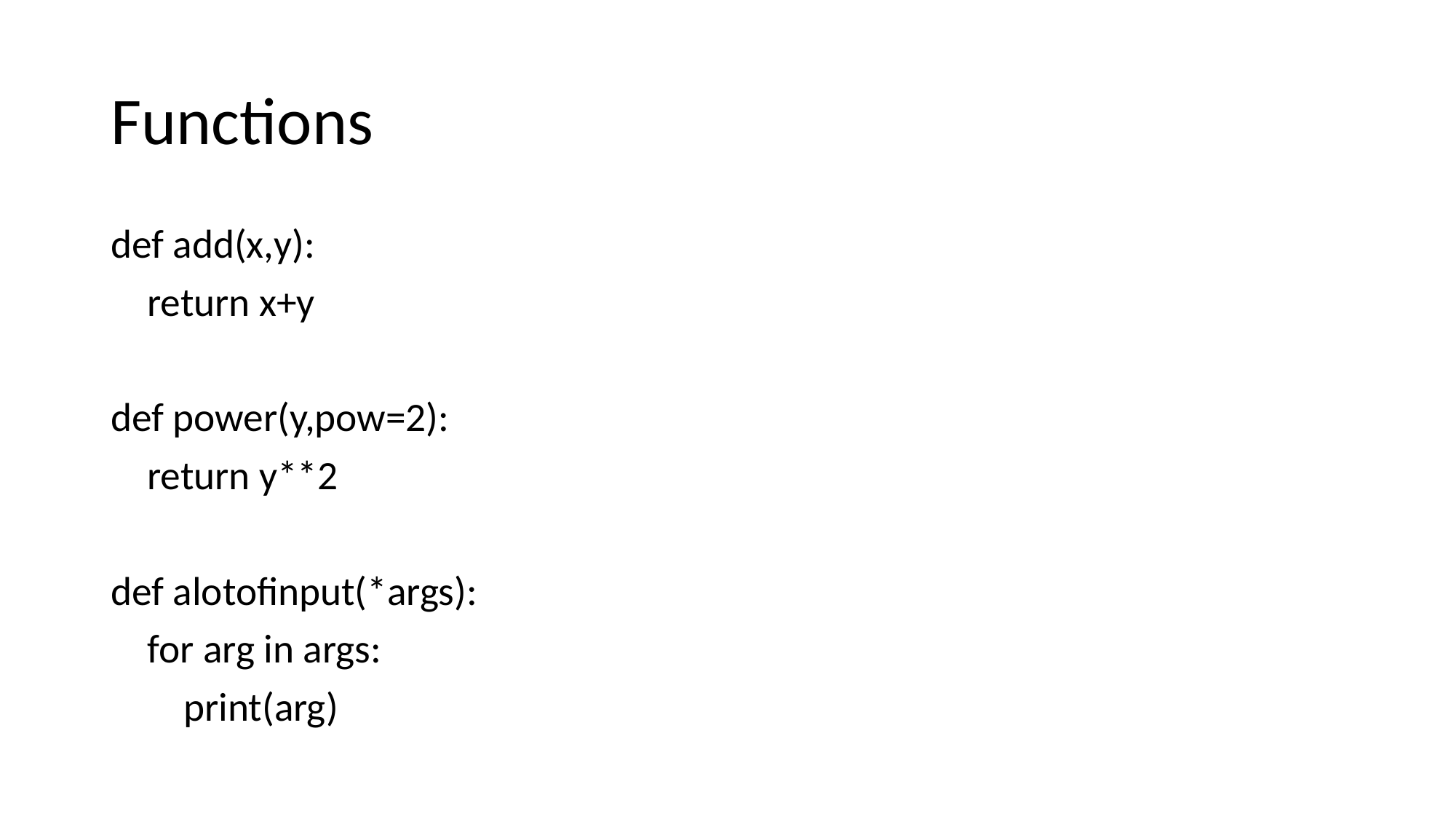

# Functions
def add(x,y):
    return x+y

def power(y,pow=2):
    return y**2

def alotofinput(*args):
    for arg in args:
        print(arg)